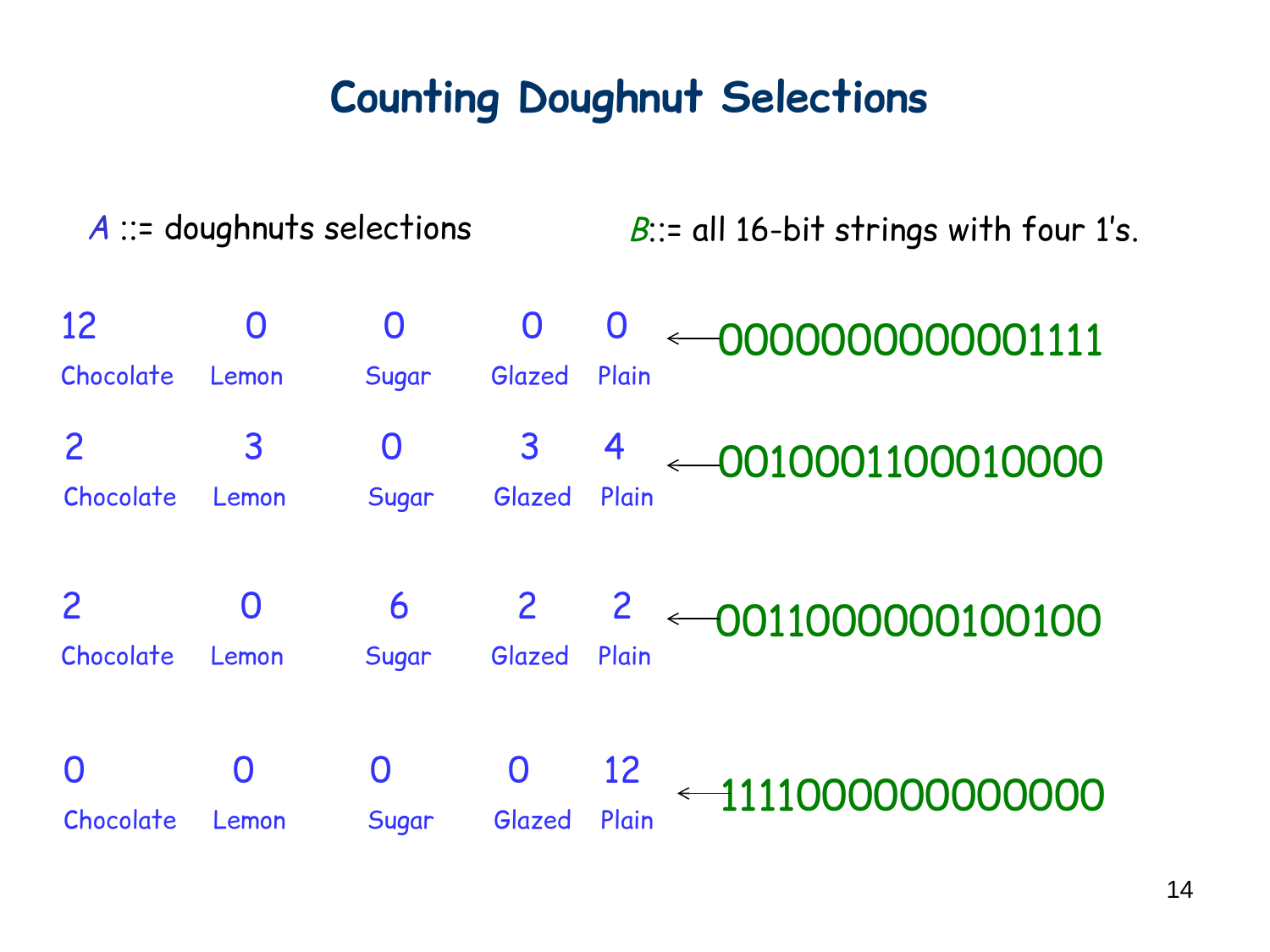

Counting Doughnut Selections
A ::= doughnuts selections
 B::= all 16-bit strings with four 1’s.
12              0           0           0      0
Chocolate     Lemon           Sugar        Glazed    Plain
0000000000001111
2               3           0           3      4
Chocolate     Lemon           Sugar        Glazed    Plain
0010001100010000
2               0            6          2       2
Chocolate     Lemon           Sugar        Glazed    Plain
0011000000100100
0              0           0           0       12
Chocolate     Lemon           Sugar        Glazed    Plain
1111000000000000
14